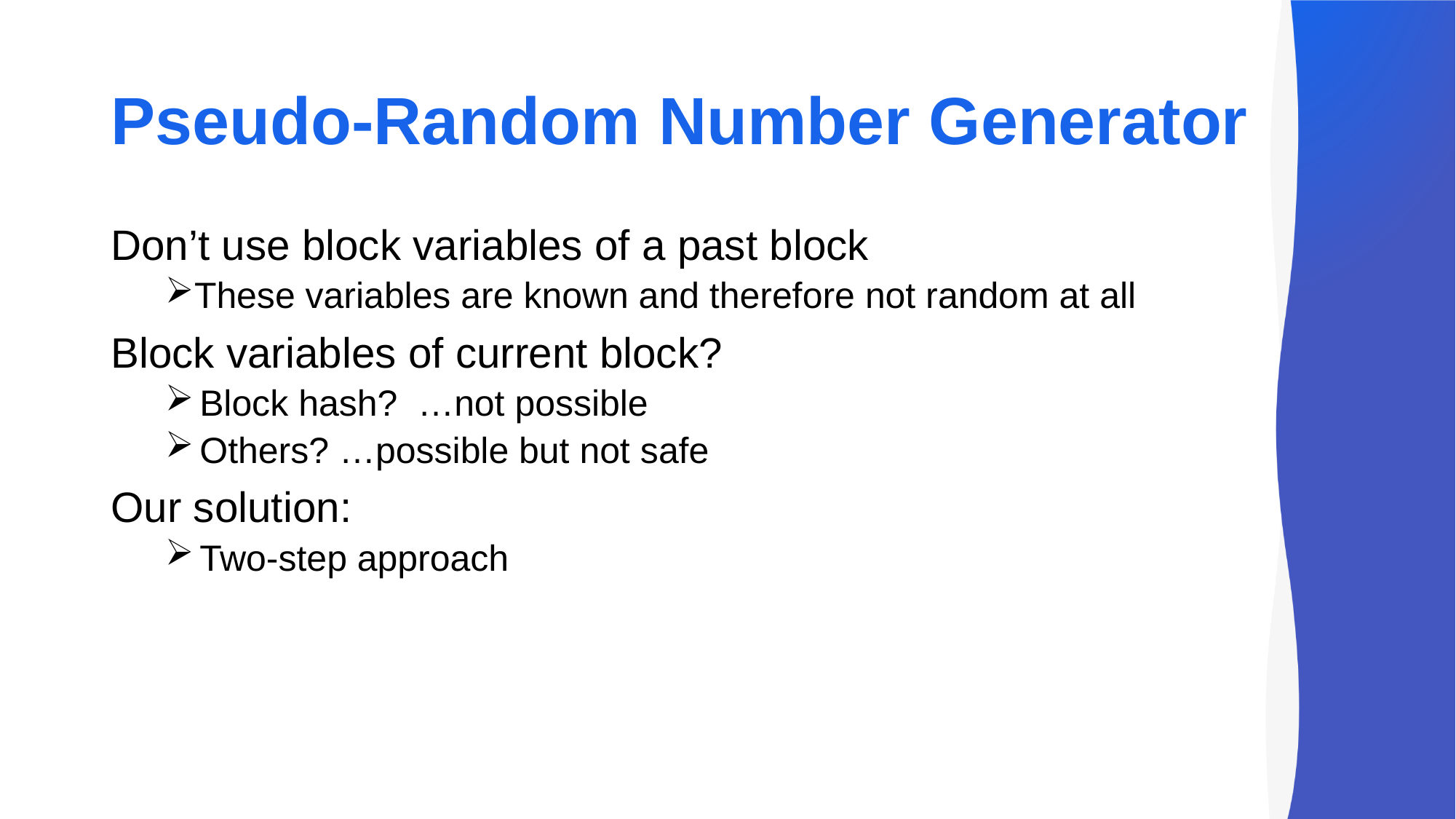

# Pseudo-Random Number Generator
Don’t use block variables of a past block
These variables are known and therefore not random at all
Block variables of current block?
Block hash?  …not possible
Others? …possible but not safe
Our solution:
Two-step approach